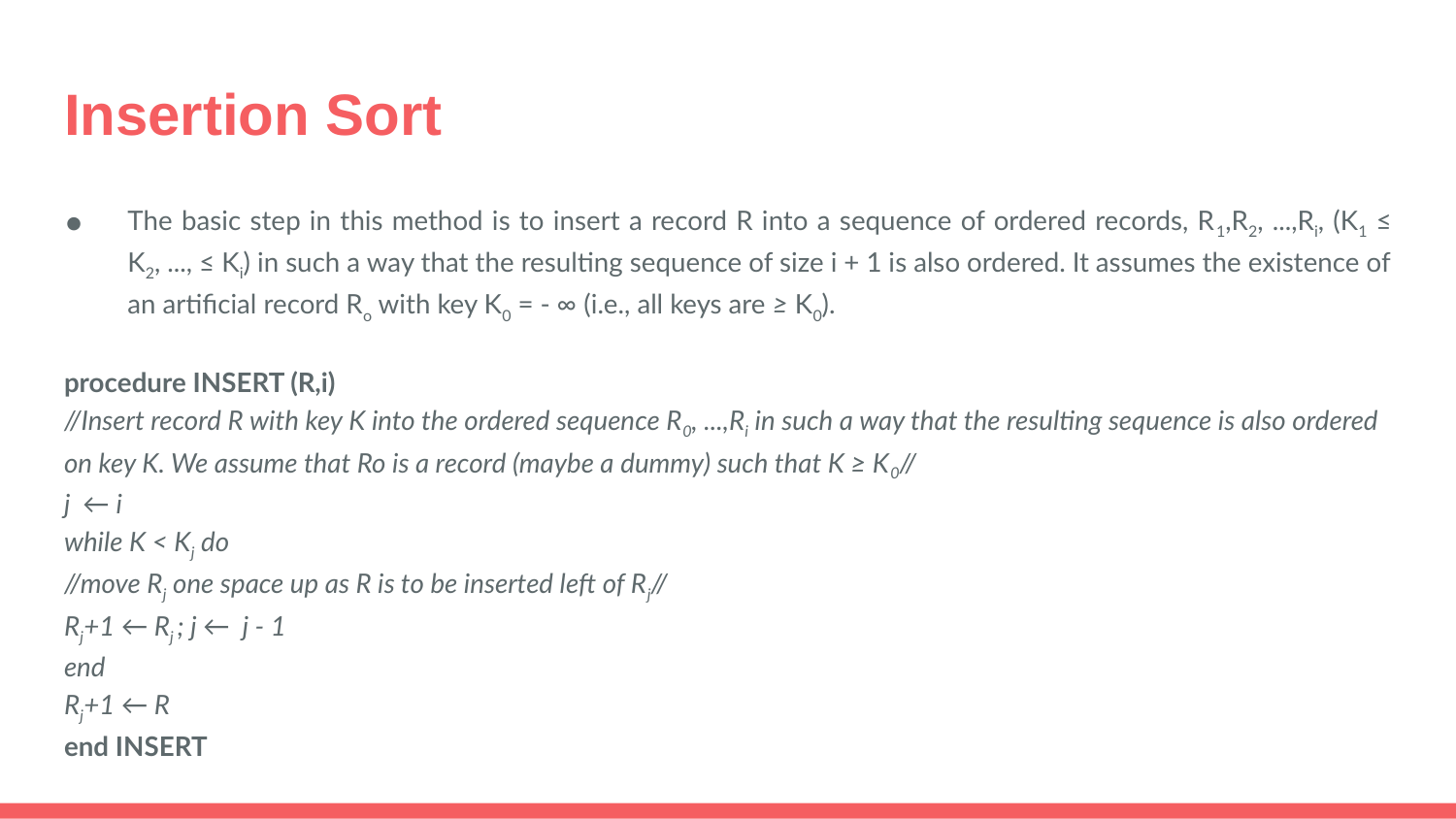

# Insertion Sort
The basic step in this method is to insert a record R into a sequence of ordered records, R1,R2, ...,Ri, (K1 ≤ K2, ..., ≤ Ki) in such a way that the resulting sequence of size i + 1 is also ordered. It assumes the existence of an artificial record Ro with key K0 = - ∞ (i.e., all keys are ≥ K0).

procedure INSERT (R,i)
//Insert record R with key K into the ordered sequence R0, ...,Ri in such a way that the resulting sequence is also ordered on key K. We assume that Ro is a record (maybe a dummy) such that K ≥ K0//
j  ← i
while K < Kj do
//move Rj one space up as R is to be inserted left of Rj//
Rj+1 ← Rj ; j ←  j - 1
end
Rj+1 ← R
end INSERT